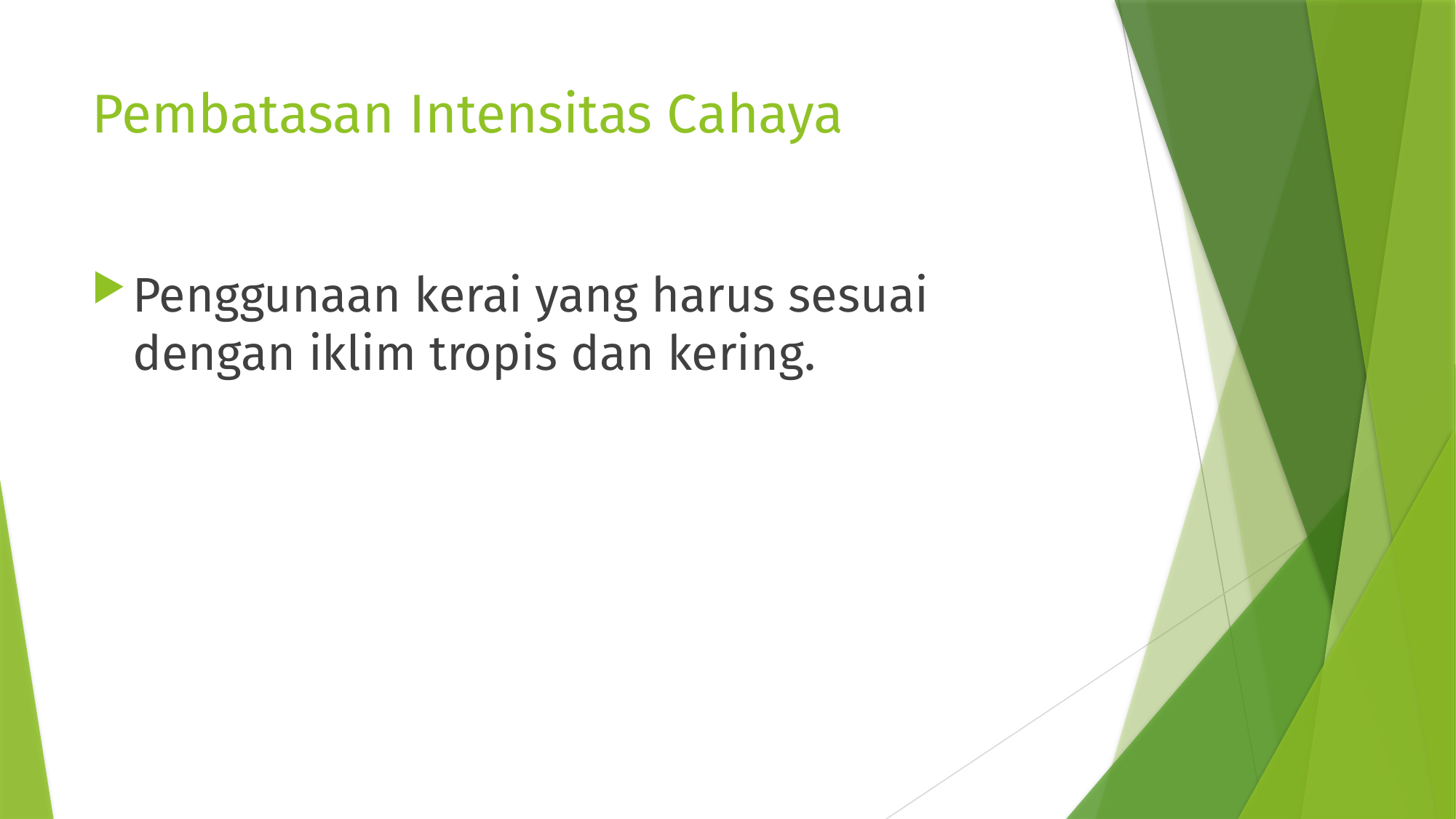

# Pembatasan Intensitas Cahaya
Penggunaan kerai yang harus sesuai dengan iklim tropis dan kering.